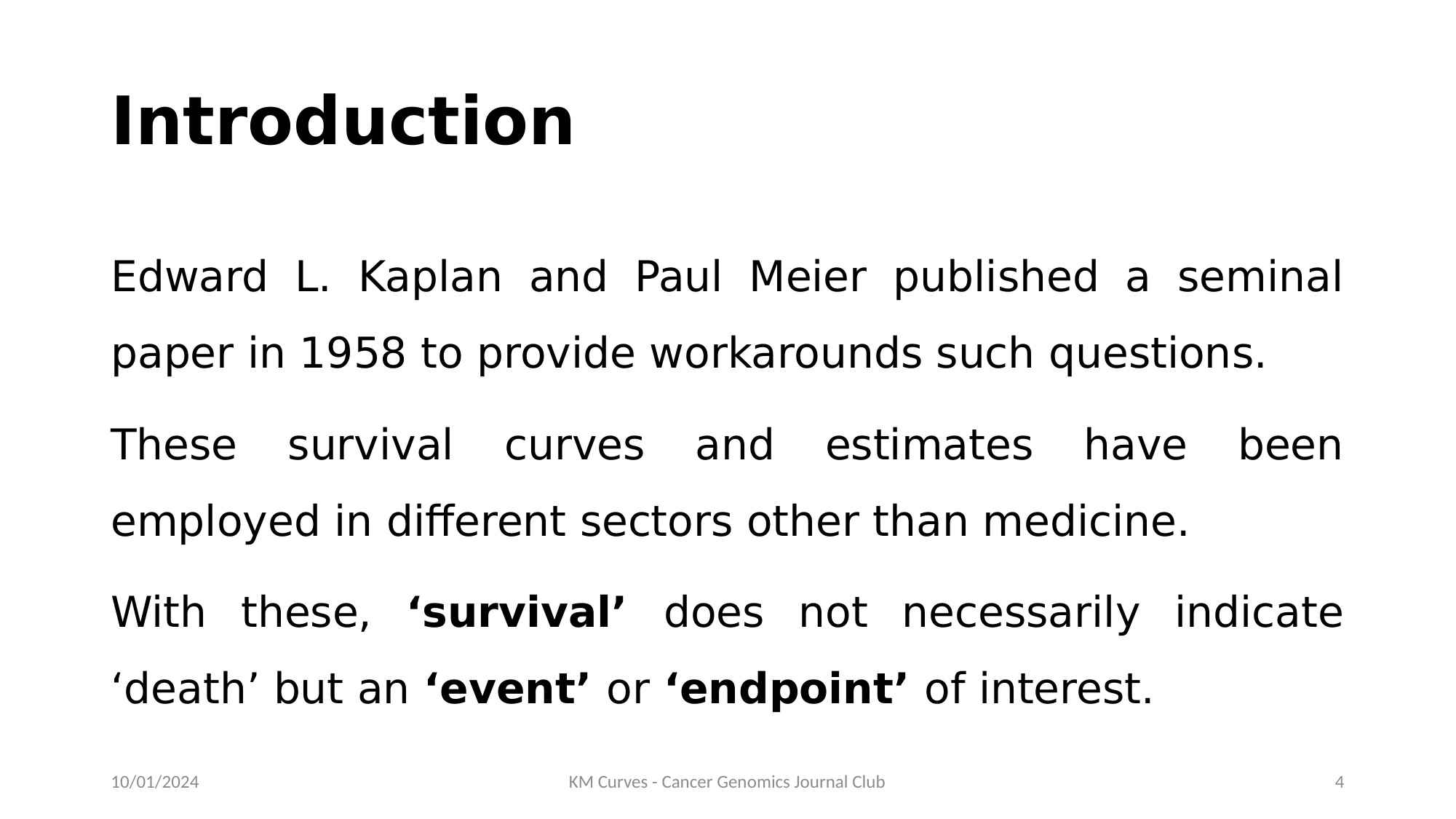

# Introduction
Edward L. Kaplan and Paul Meier published a seminal paper in 1958 to provide workarounds such questions.
These survival curves and estimates have been employed in different sectors other than medicine.
With these, ‘survival’ does not necessarily indicate ‘death’ but an ‘event’ or ‘endpoint’ of interest.
10/01/2024
KM Curves - Cancer Genomics Journal Club
4